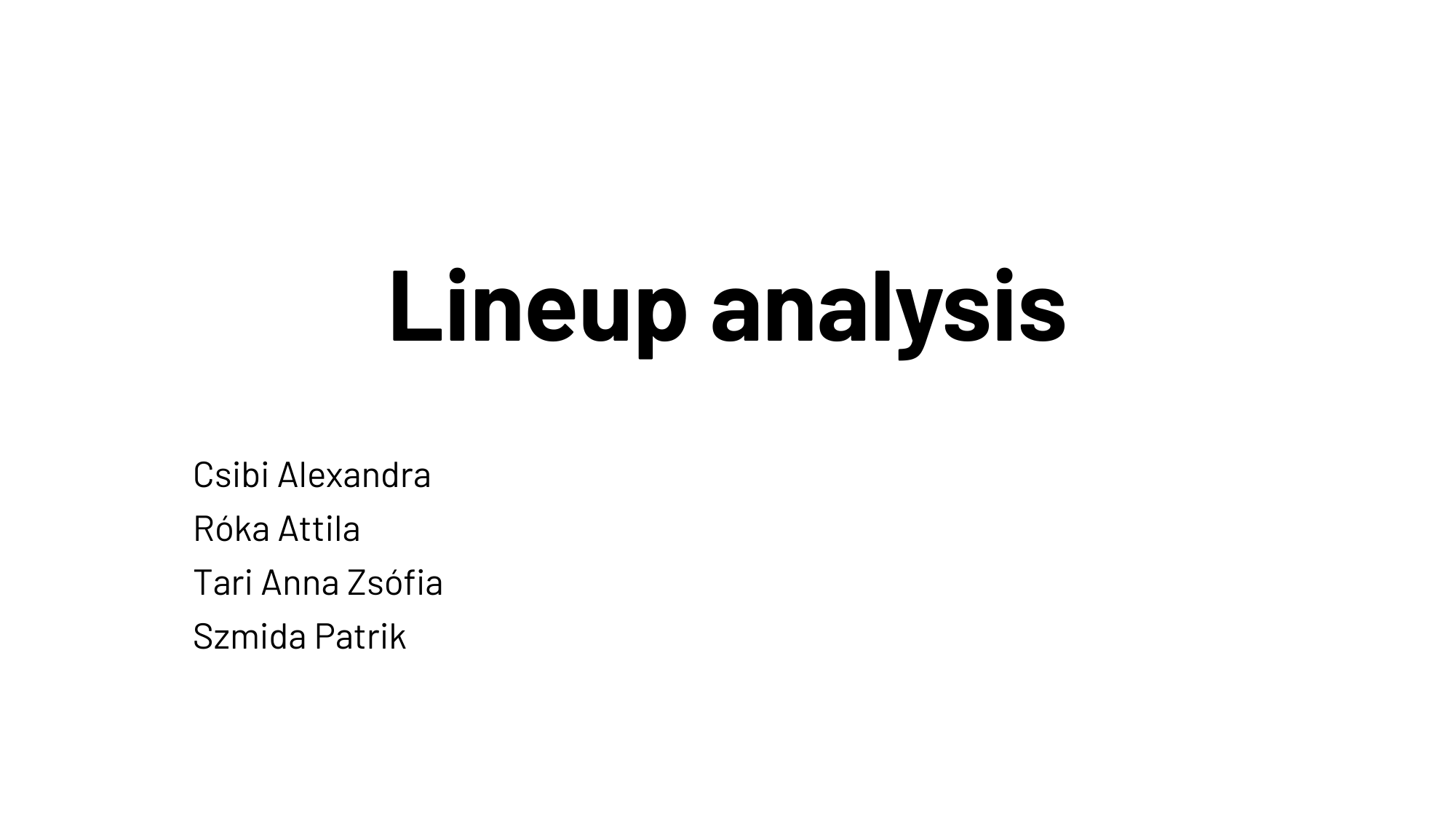

# Lineup analysis
Csibi Alexandra
Róka Attila
Tari Anna Zsófia
Szmida Patrik